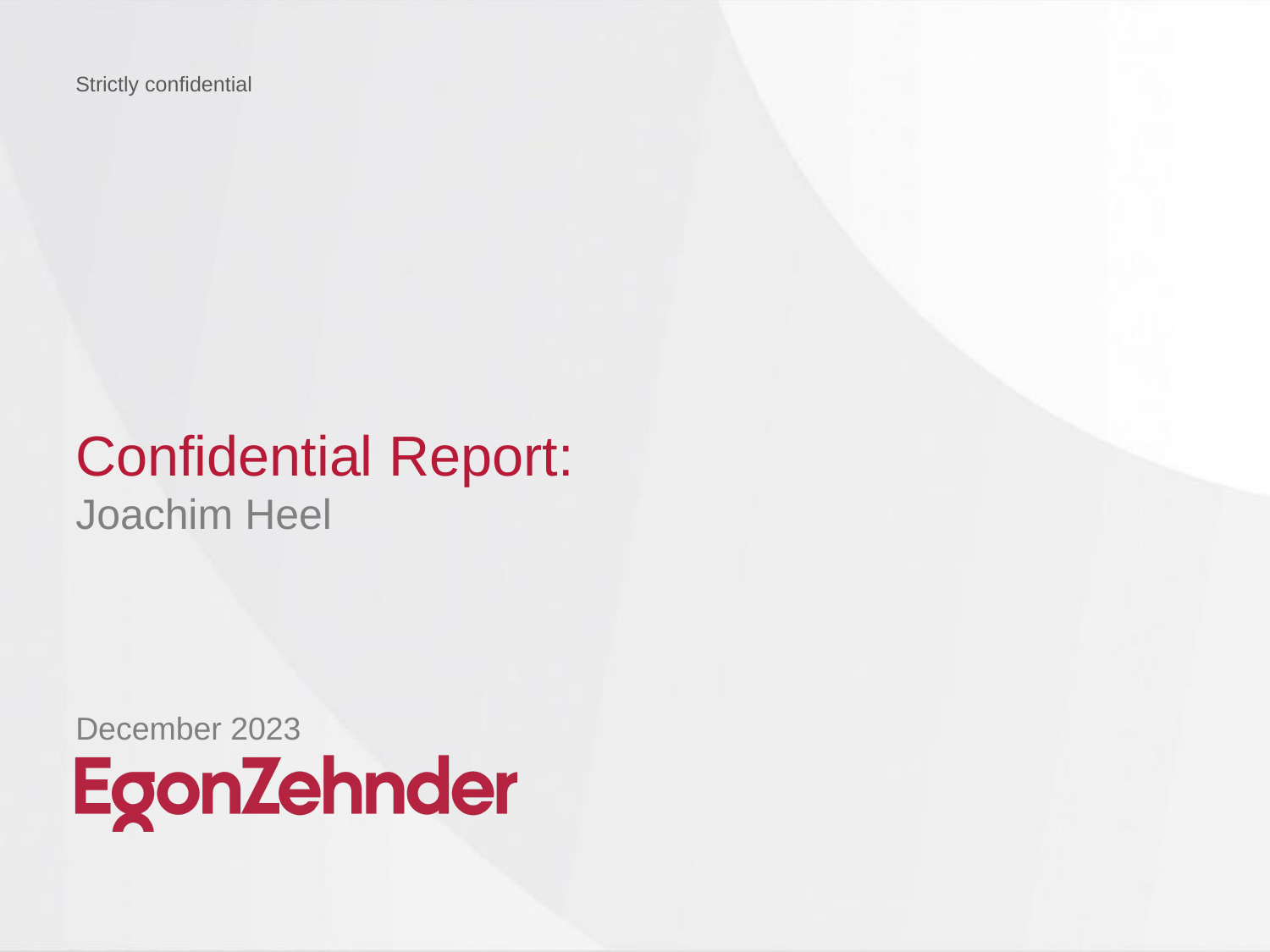

# Confidential Report:
Joachim Heel

December 2023